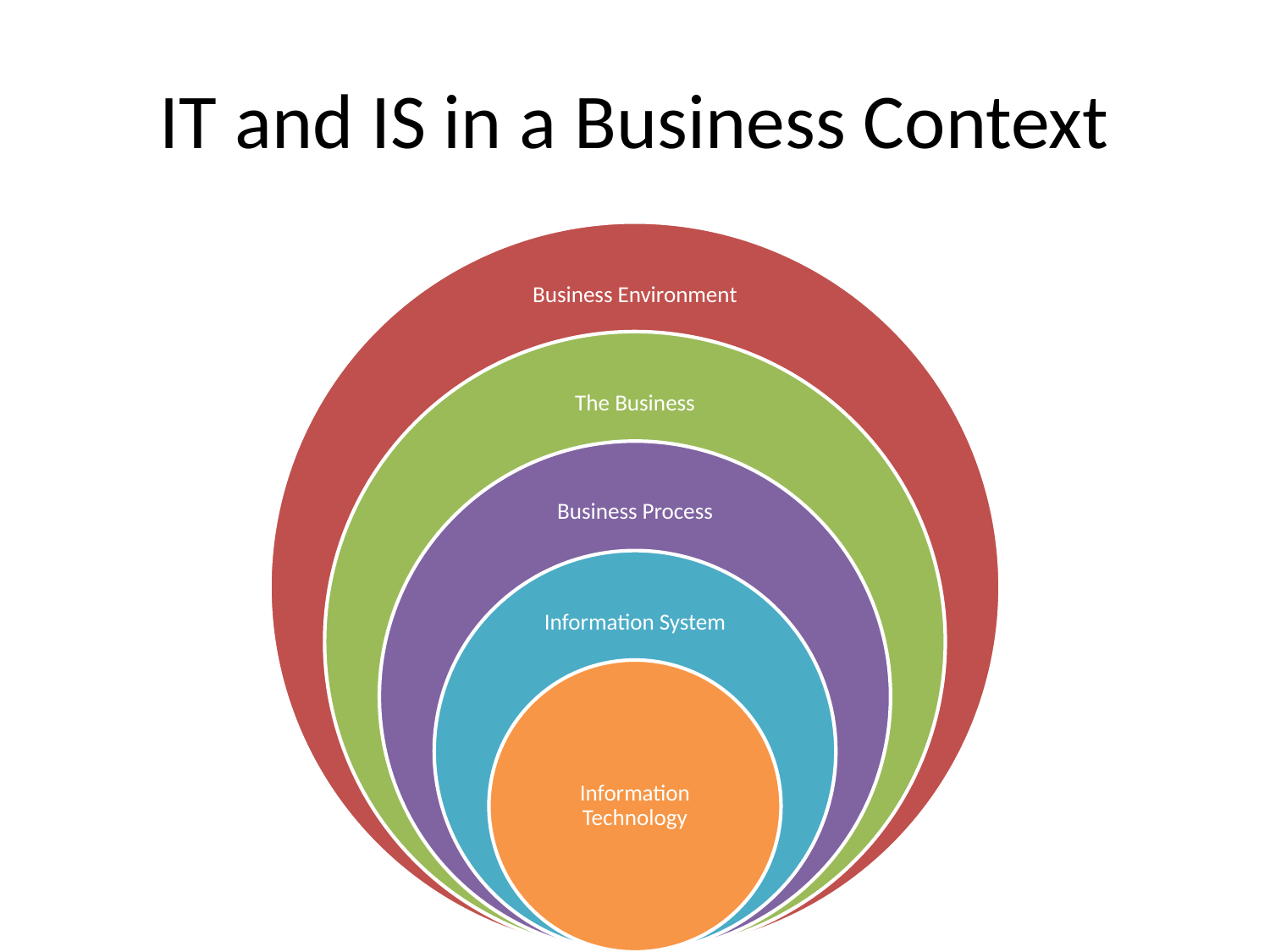

# IT and IS in a Business Context
Business Environment
The Business
Business Process
Information System
Information Technology